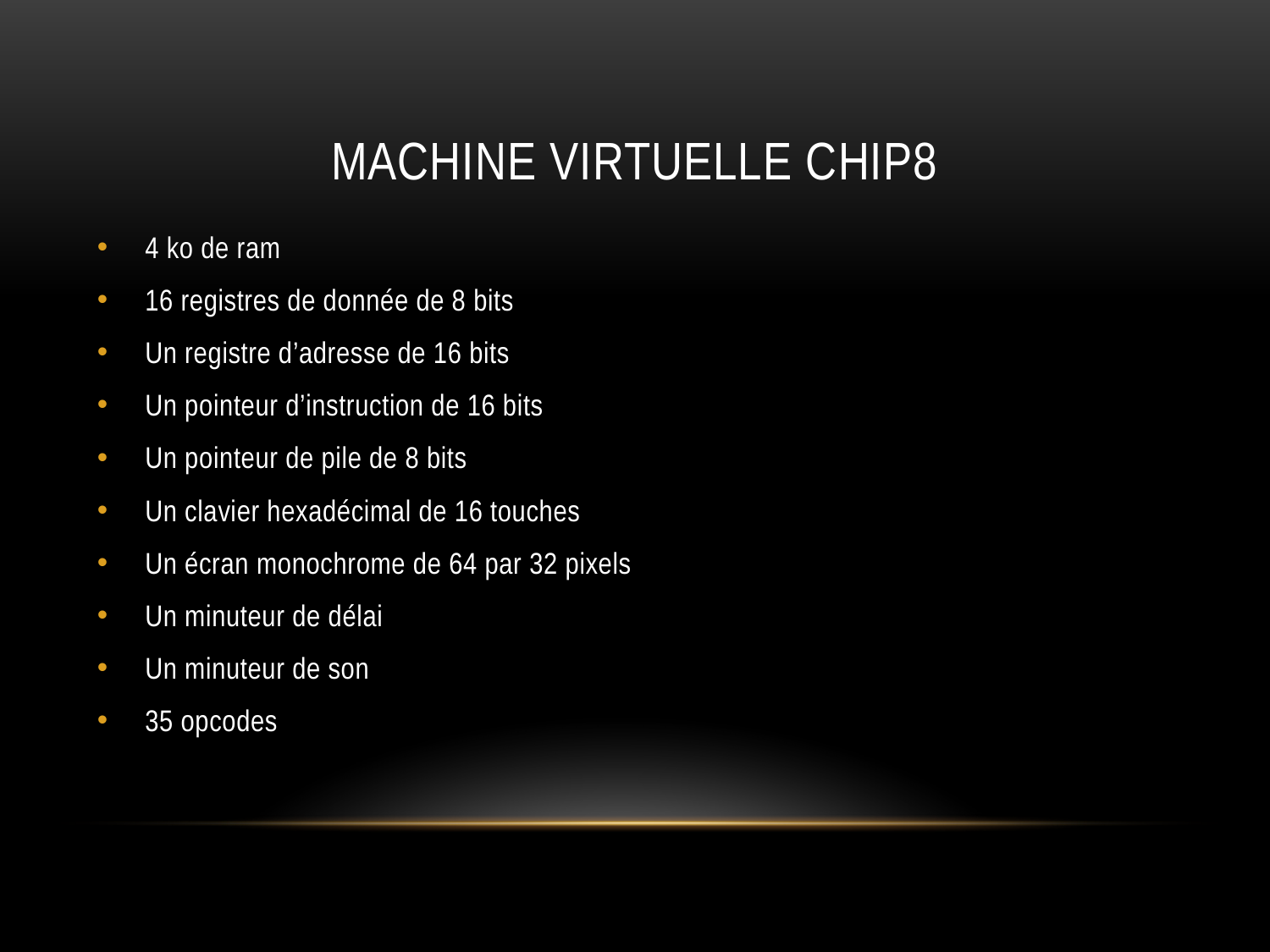

# Machine virtuelle chip8
4 ko de ram
16 registres de donnée de 8 bits
Un registre d’adresse de 16 bits
Un pointeur d’instruction de 16 bits
Un pointeur de pile de 8 bits
Un clavier hexadécimal de 16 touches
Un écran monochrome de 64 par 32 pixels
Un minuteur de délai
Un minuteur de son
35 opcodes